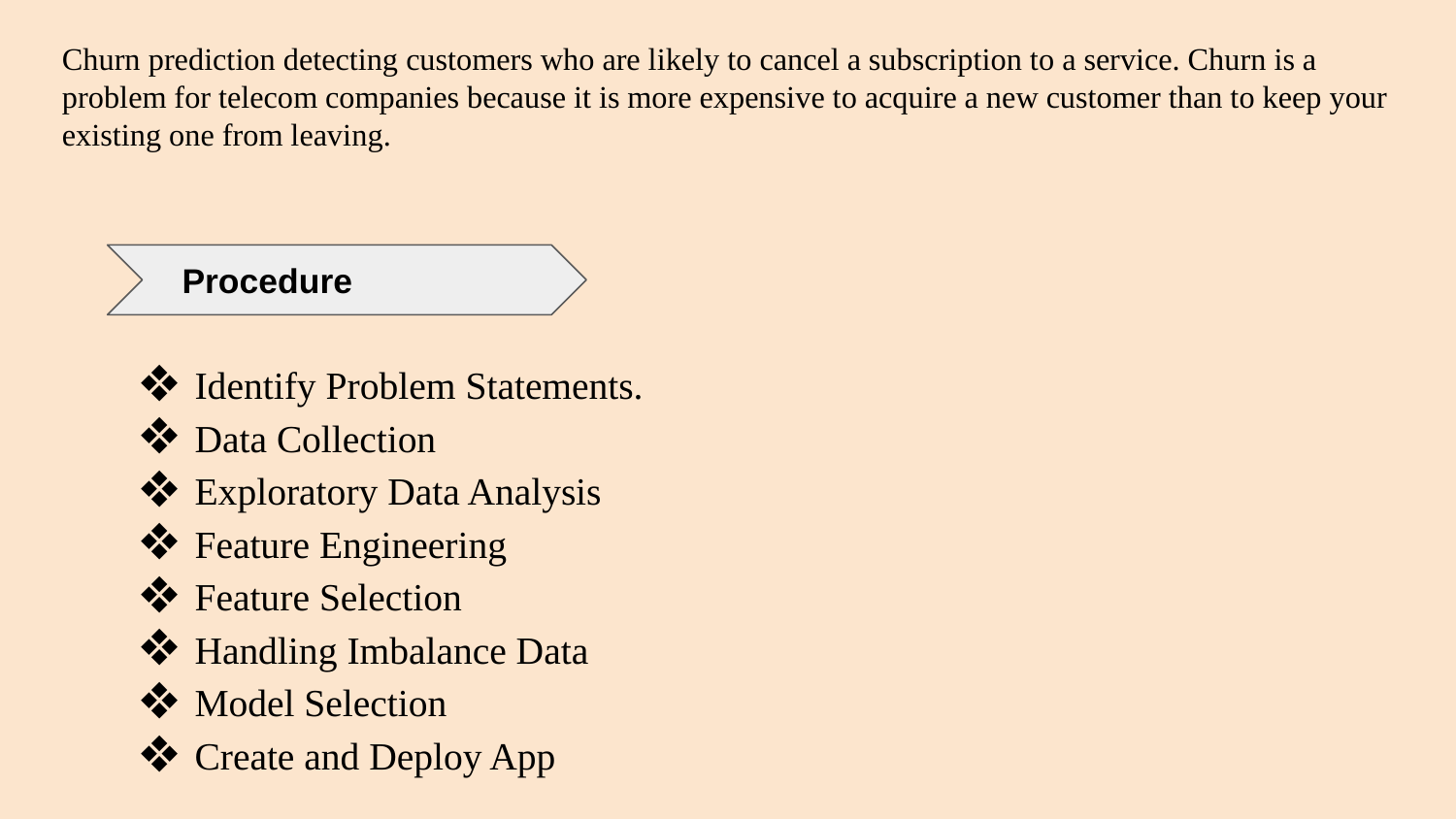

Churn prediction detecting customers who are likely to cancel a subscription to a service. Churn is a problem for telecom companies because it is more expensive to acquire a new customer than to keep your existing one from leaving.

Procedure

Identify Problem Statements.
Data Collection
Exploratory Data Analysis
Feature Engineering
Feature Selection
Handling Imbalance Data
Model Selection
Create and Deploy App